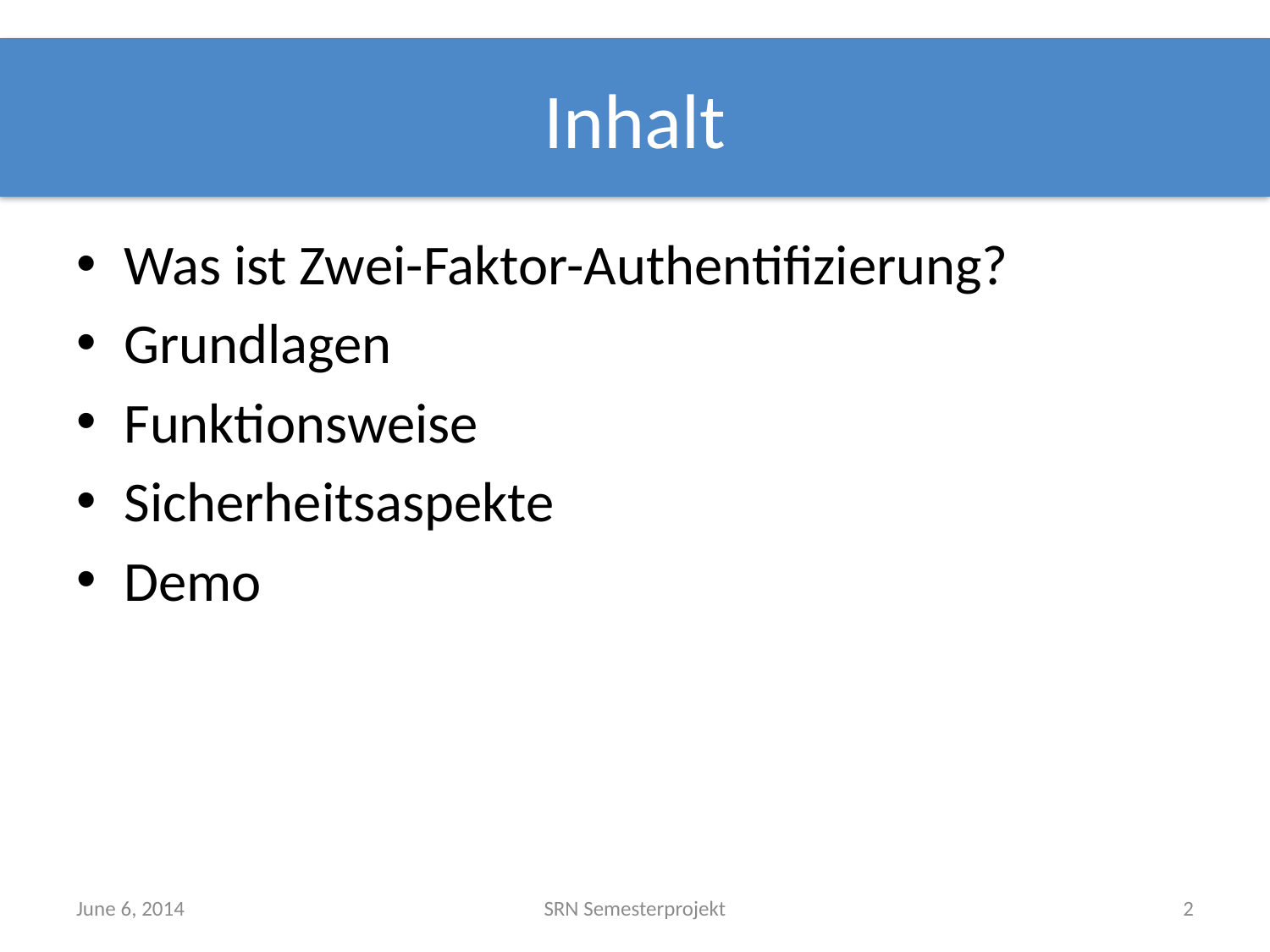

# Inhalt

Was ist Zwei-Faktor-Authentifizierung?
Grundlagen
Funktionsweise
Sicherheitsaspekte
Demo
June 6, 2014
SRN Semesterprojekt
2